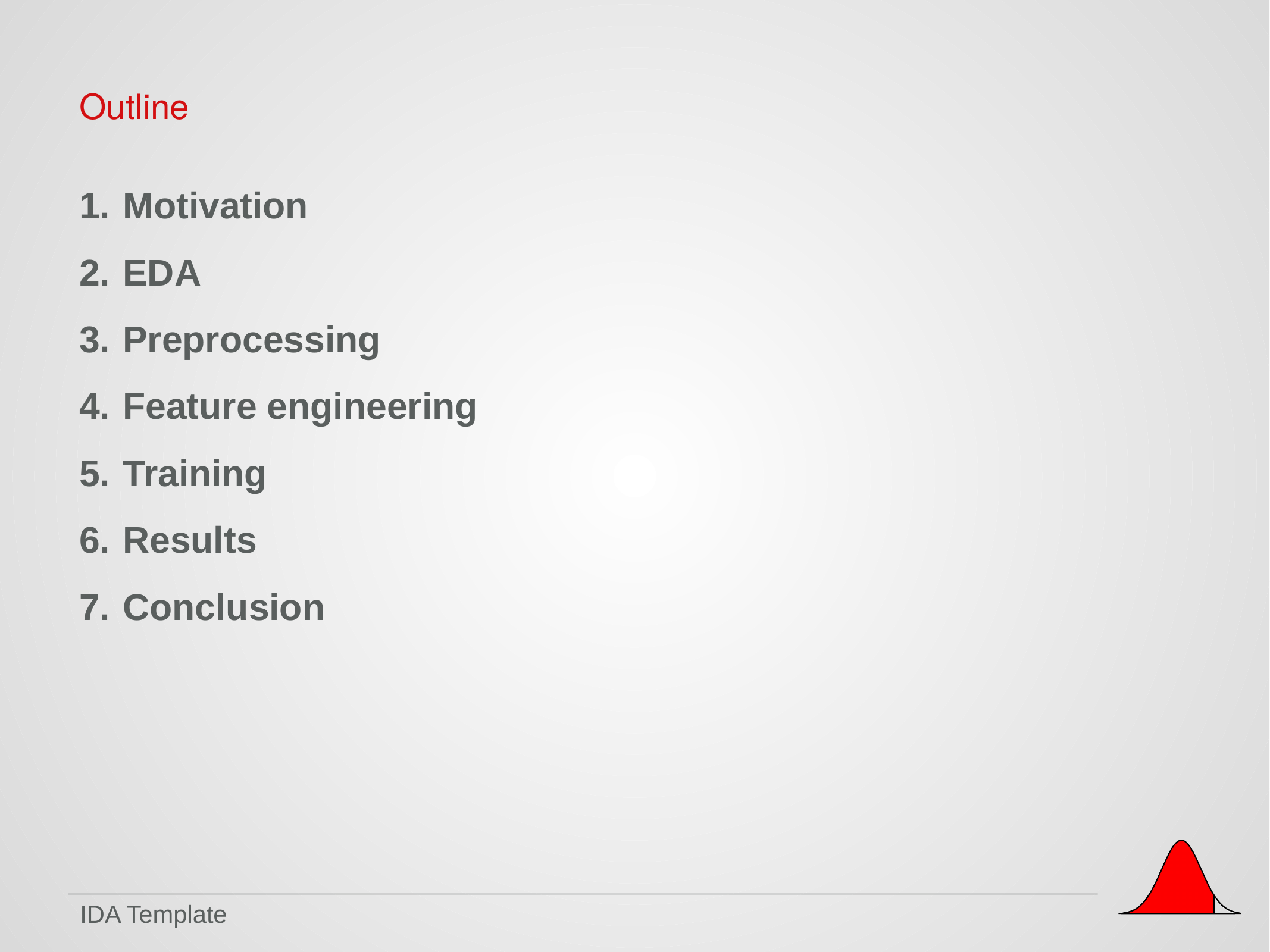

Motivation
EDA
Preprocessing
Feature engineering
Training
Results
Conclusion
IDA Template